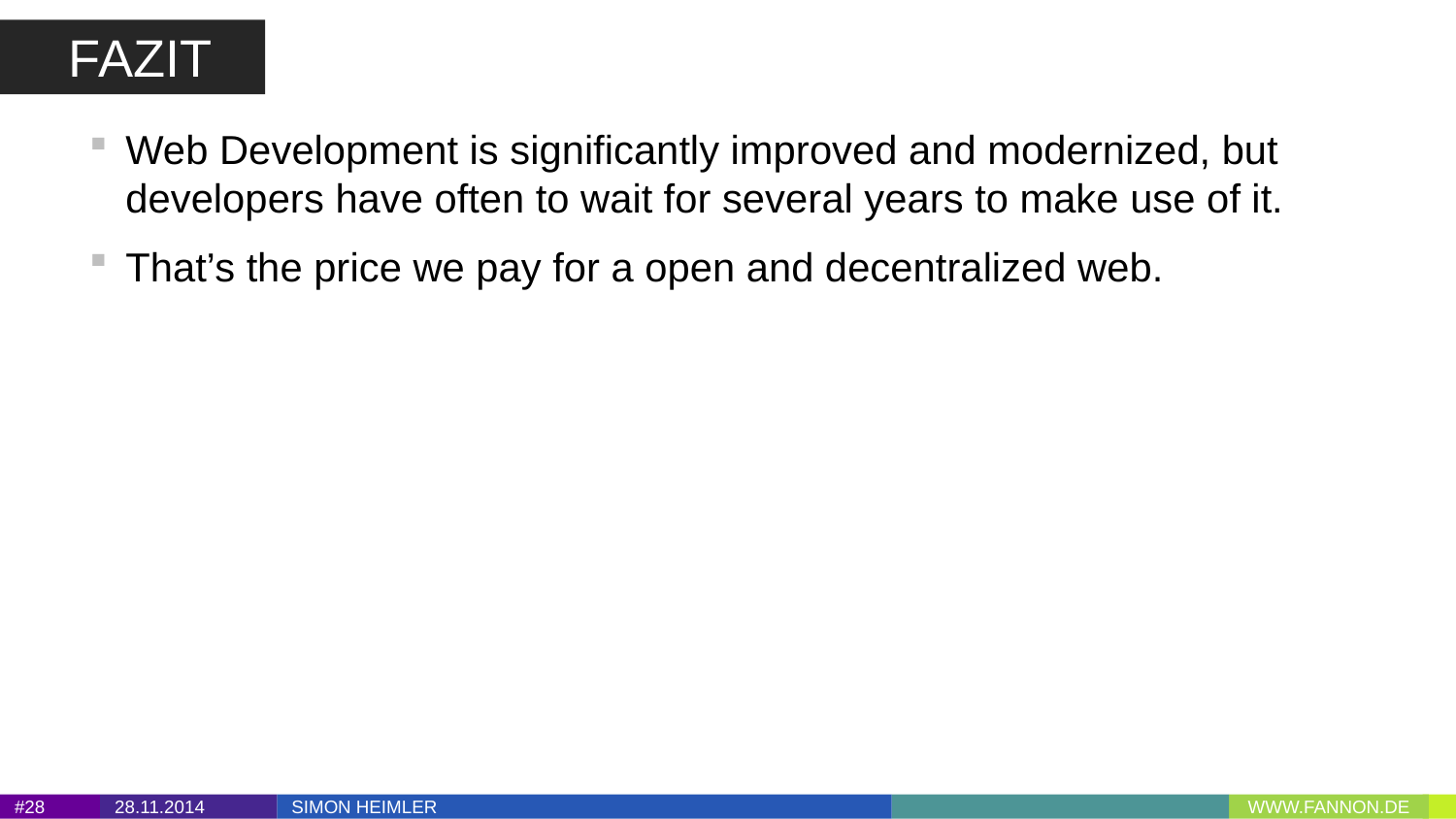

FAZIT
Web Development is significantly improved and modernized, but developers have often to wait for several years to make use of it.
That’s the price we pay for a open and decentralized web.